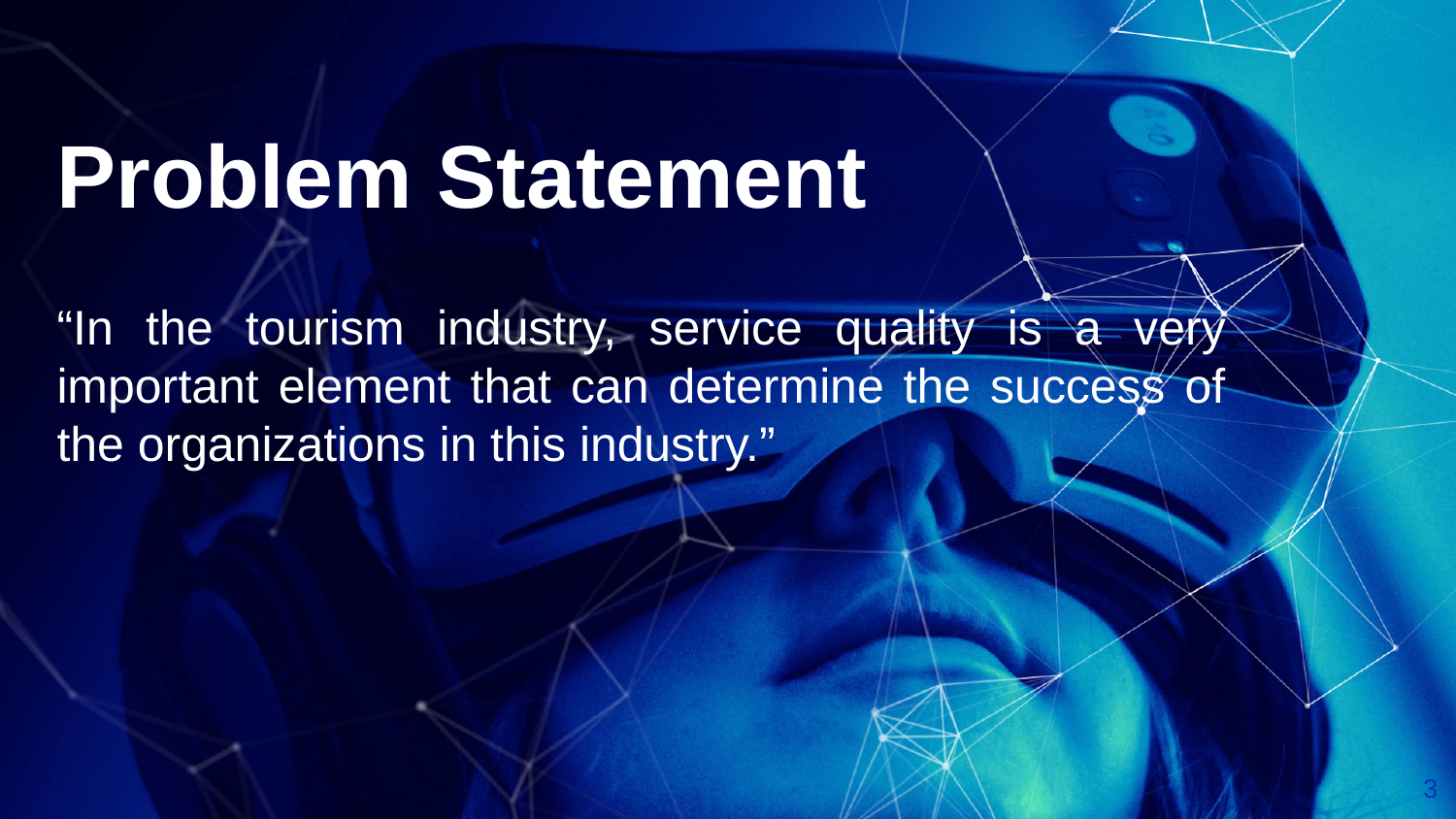

Problem Statement

“In the tourism industry, service quality is a very important element that can determine the success of the organizations in this industry.”
3